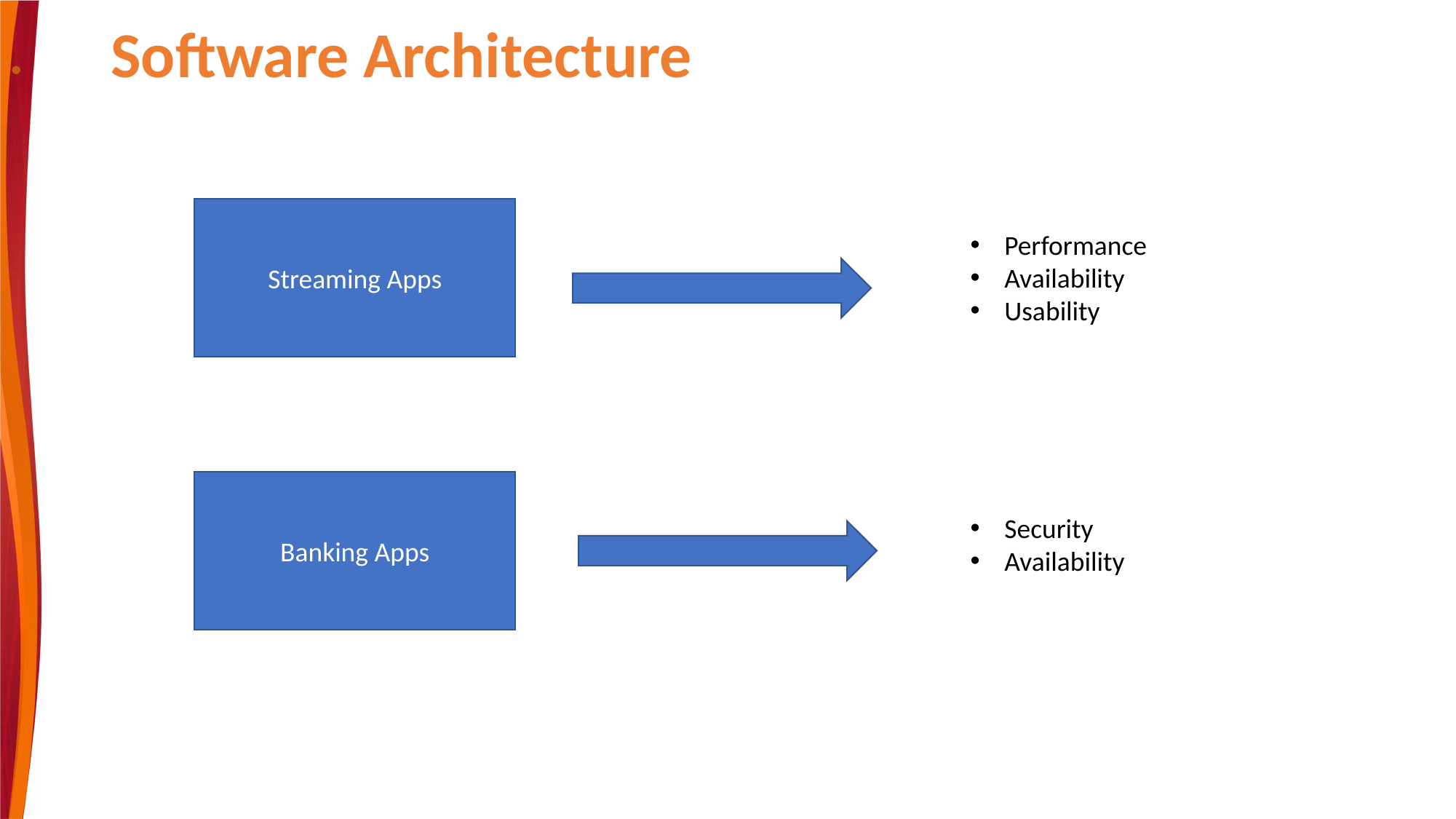

# Software Architecture

Streaming Apps
Performance
Availability
Usability

Banking Apps
Security
Availability